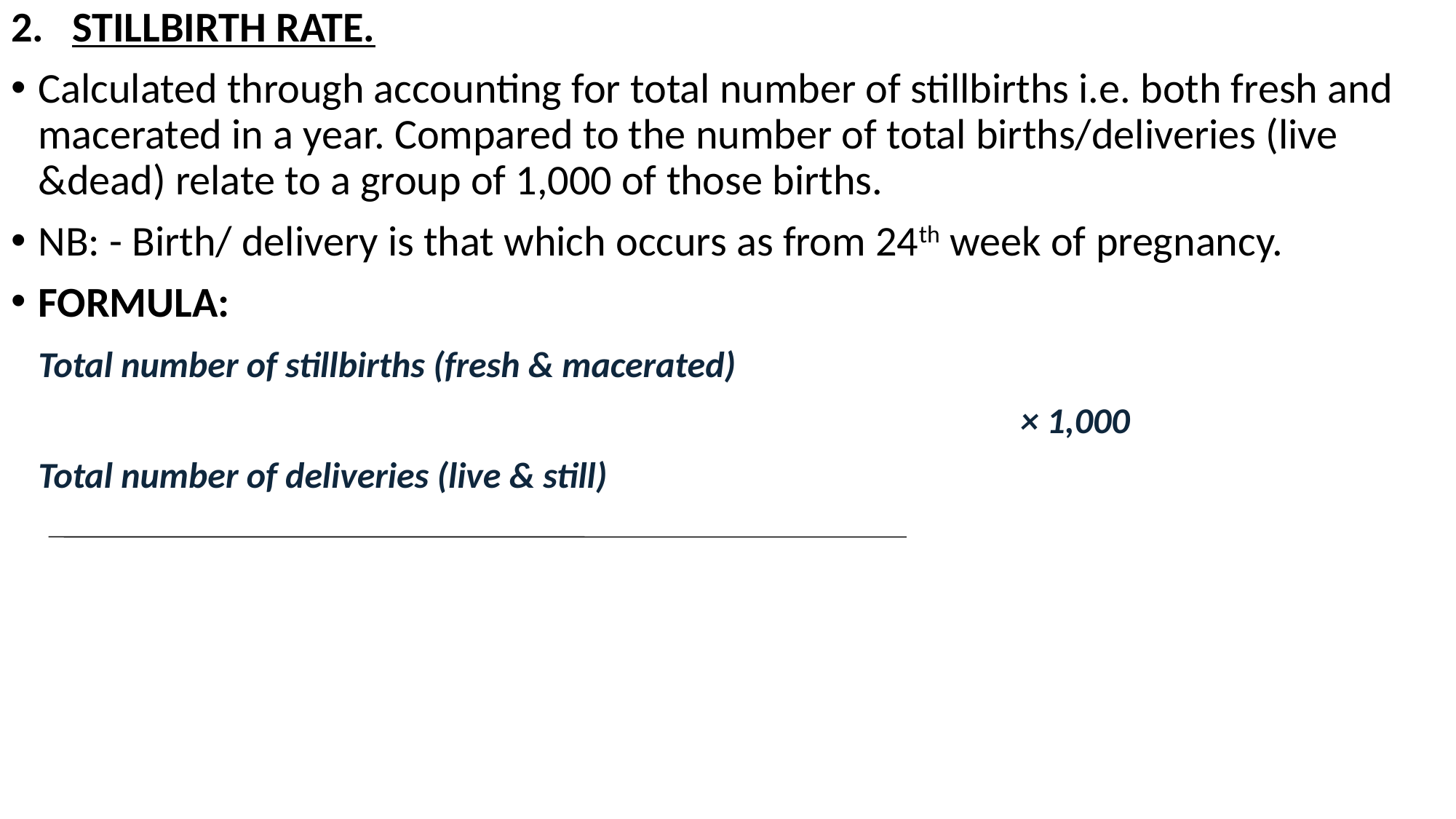

STILLBIRTH RATE.
Calculated through accounting for total number of stillbirths i.e. both fresh and macerated in a year. Compared to the number of total births/deliveries (live &dead) relate to a group of 1,000 of those births.
NB: - Birth/ delivery is that which occurs as from 24th week of pregnancy.
FORMULA:
	Total number of stillbirths (fresh & macerated)
										× 1,000
	Total number of deliveries (live & still)